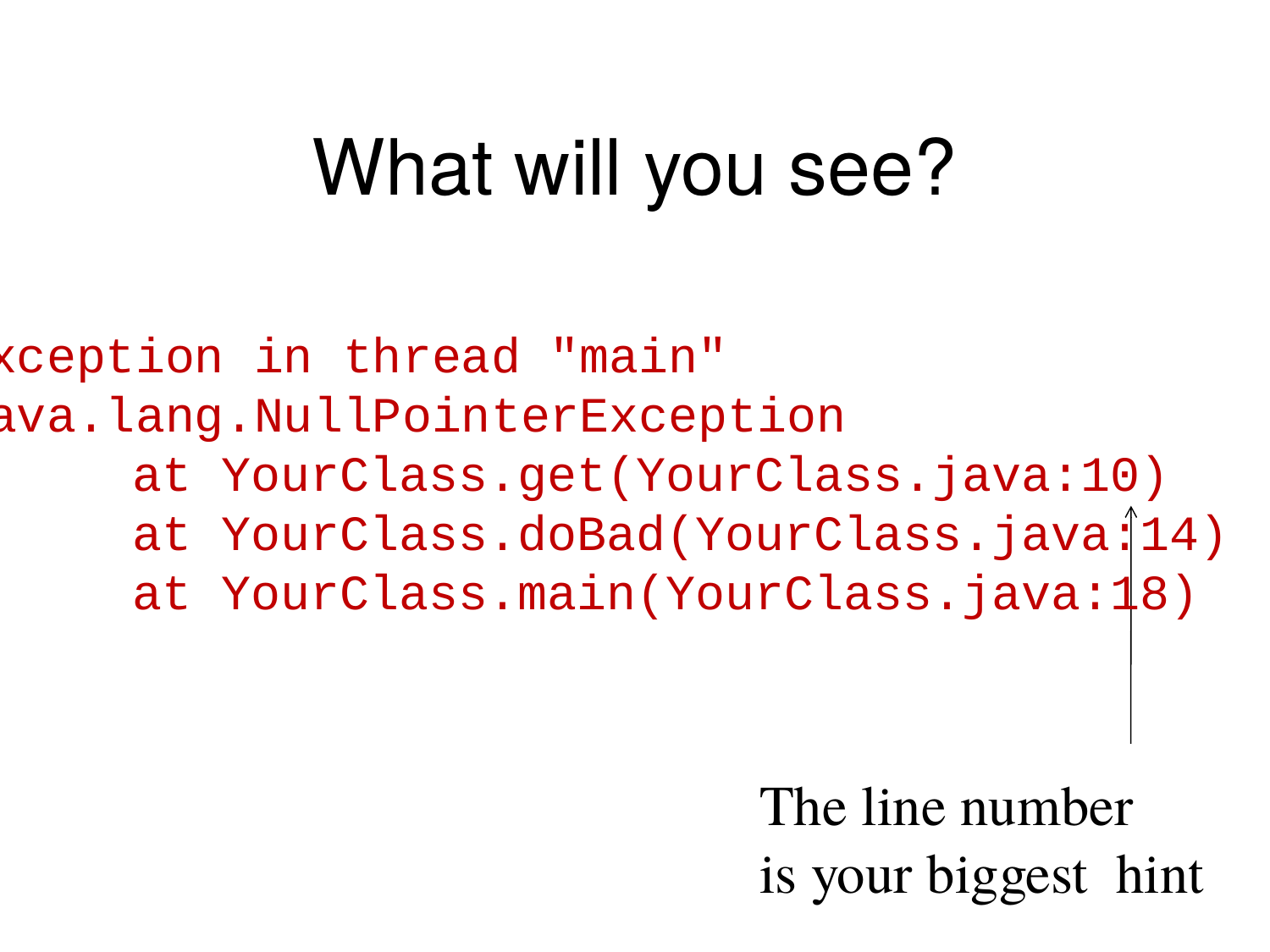

# What will you see?

Exception in thread "main"
java.lang.NullPointerException
		at YourClass.get(YourClass.java:10)
		at YourClass.doBad(YourClass.java:14)
		at YourClass.main(YourClass.java:18)

The line number
is your biggest  hint